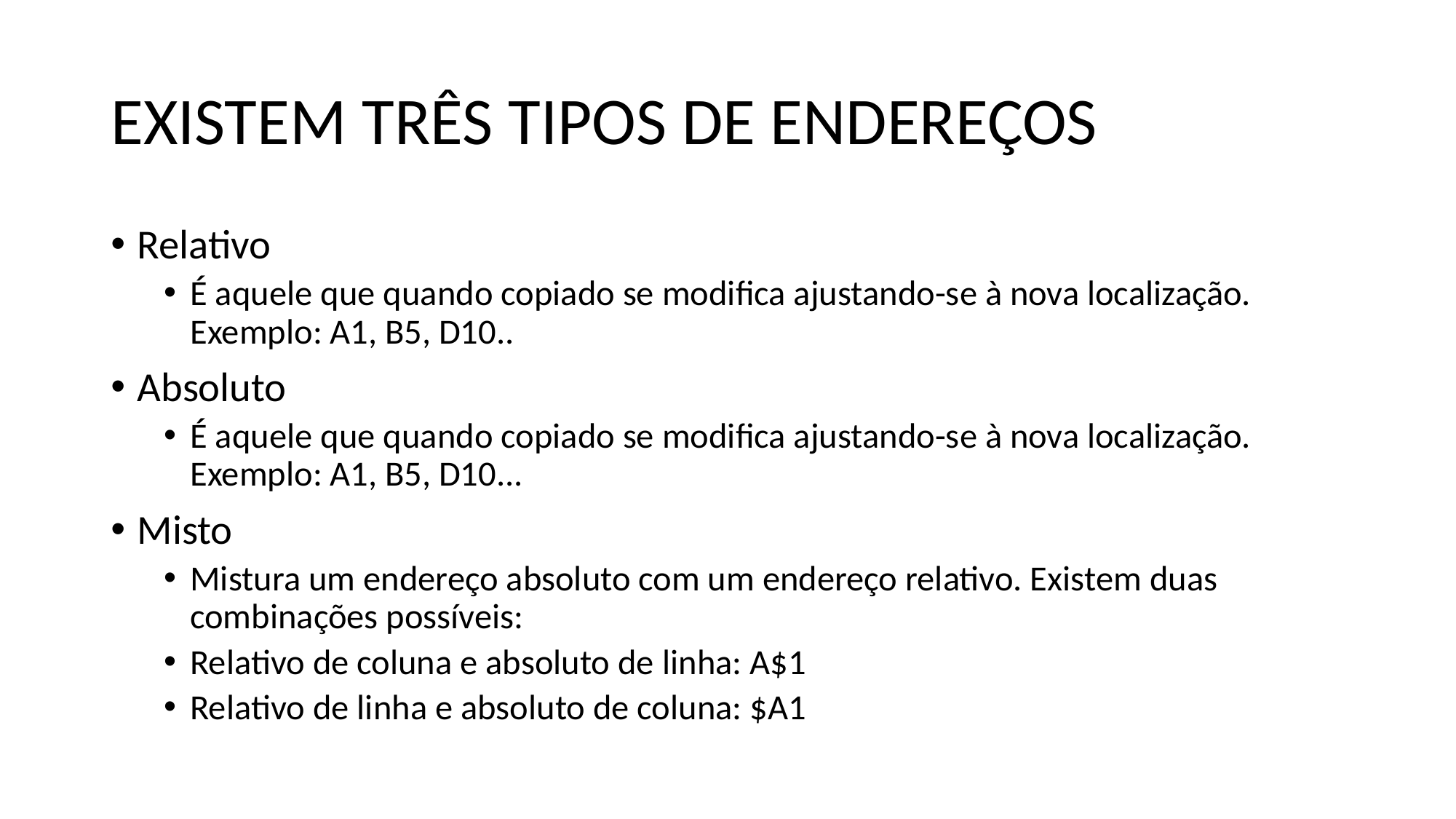

# EXISTEM TRÊS TIPOS DE ENDEREÇOS
Relativo
É aquele que quando copiado se modifica ajustando-se à nova localização. Exemplo: A1, B5, D10..
Absoluto
É aquele que quando copiado se modifica ajustando-se à nova localização. Exemplo: A1, B5, D10...
Misto
Mistura um endereço absoluto com um endereço relativo. Existem duas combinações possíveis:
Relativo de coluna e absoluto de linha: A$1
Relativo de linha e absoluto de coluna: $A1